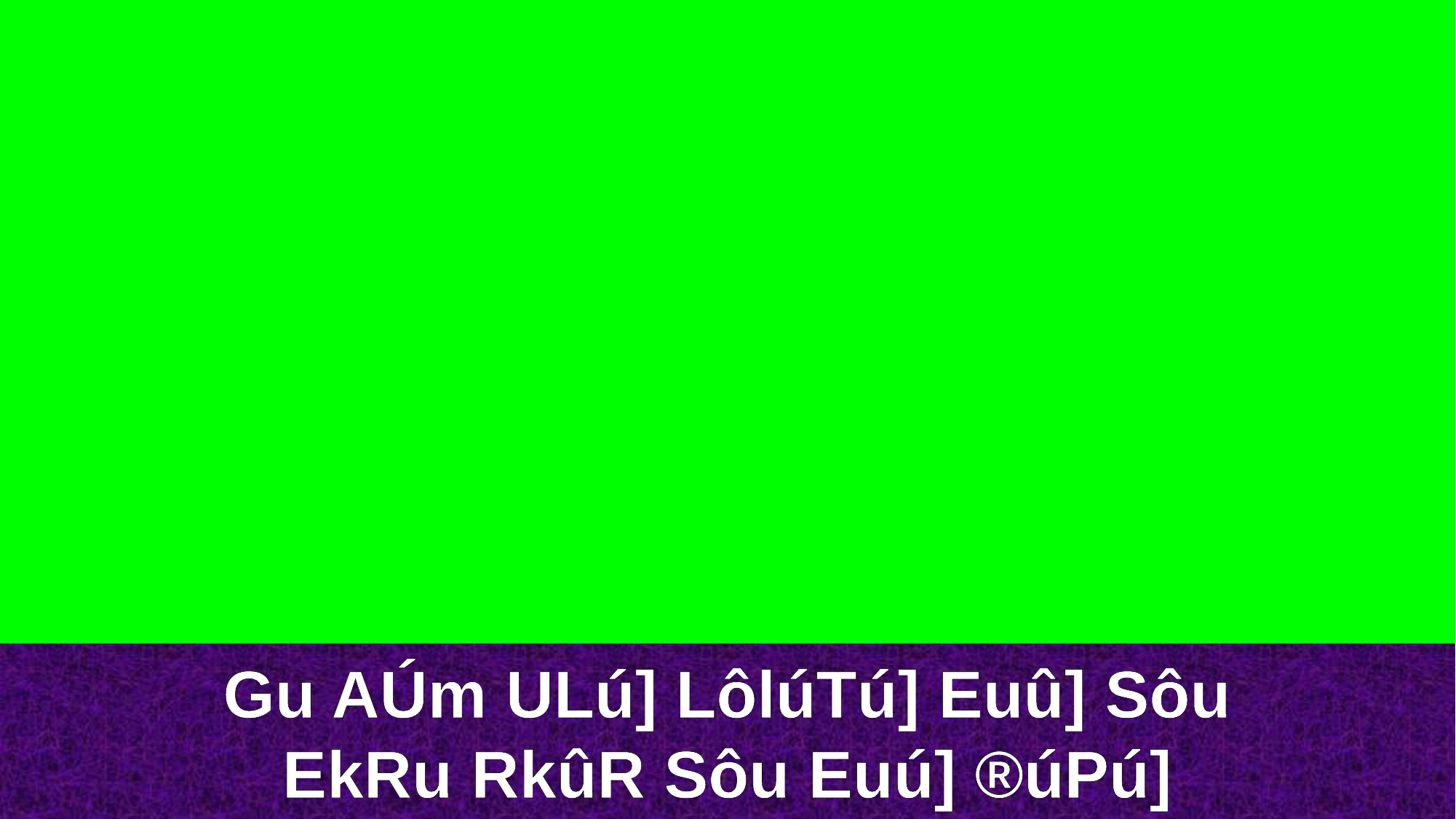

Gu AÚm ULú] LôlúTú] Euû] Sôu
EkRu RkûR Sôu Euú] ®úPú]